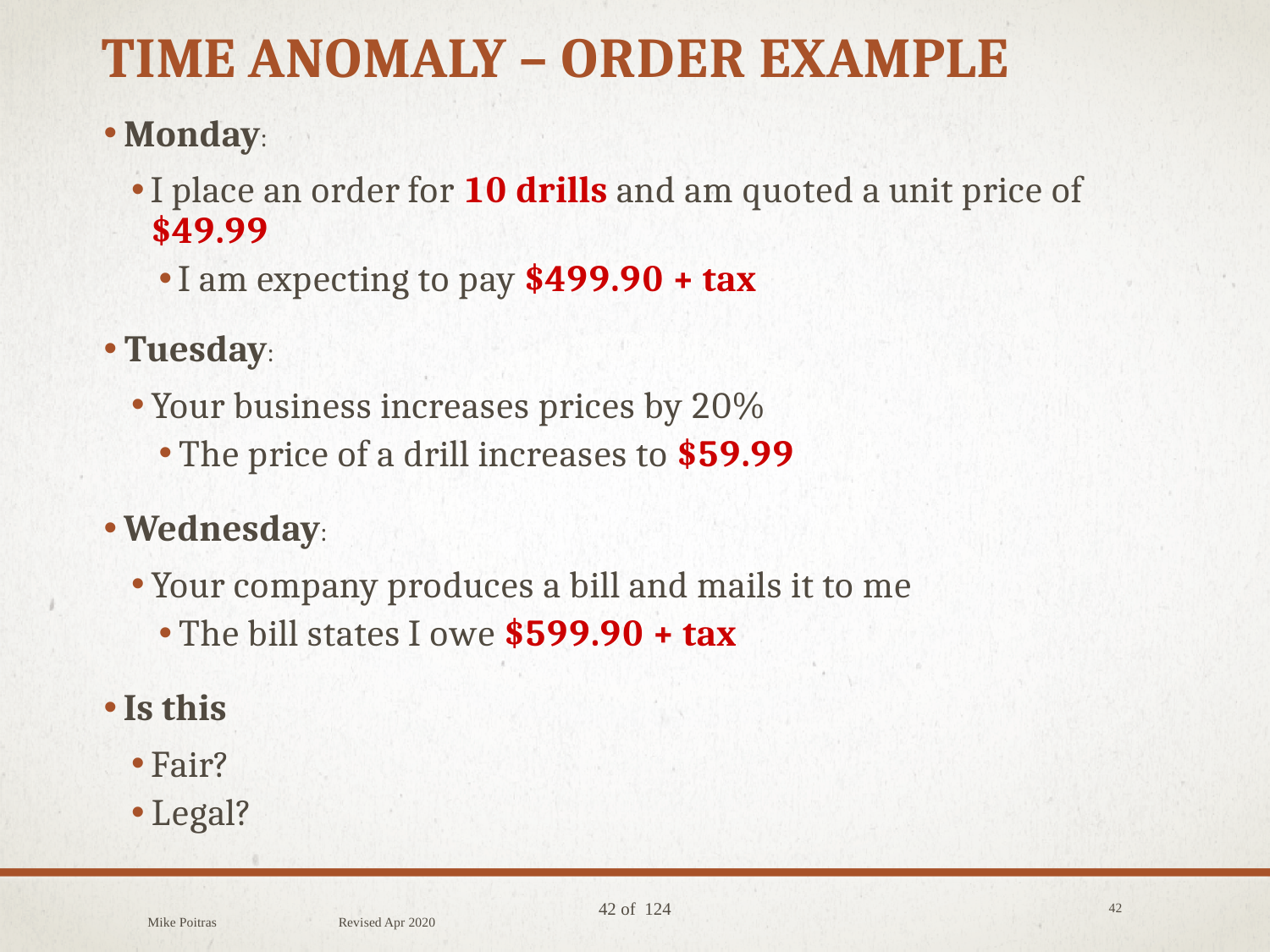

# Time Anomaly – Order Example
Monday:
I place an order for 10 drills and am quoted a unit price of $49.99
I am expecting to pay $499.90 + tax

Tuesday:
Your business increases prices by 20%
The price of a drill increases to $59.99

Wednesday:
Your company produces a bill and mails it to me
The bill states I owe $599.90 + tax

Is this
Fair?
Legal?
Mike Poitras                                    Revised Apr 2020
42